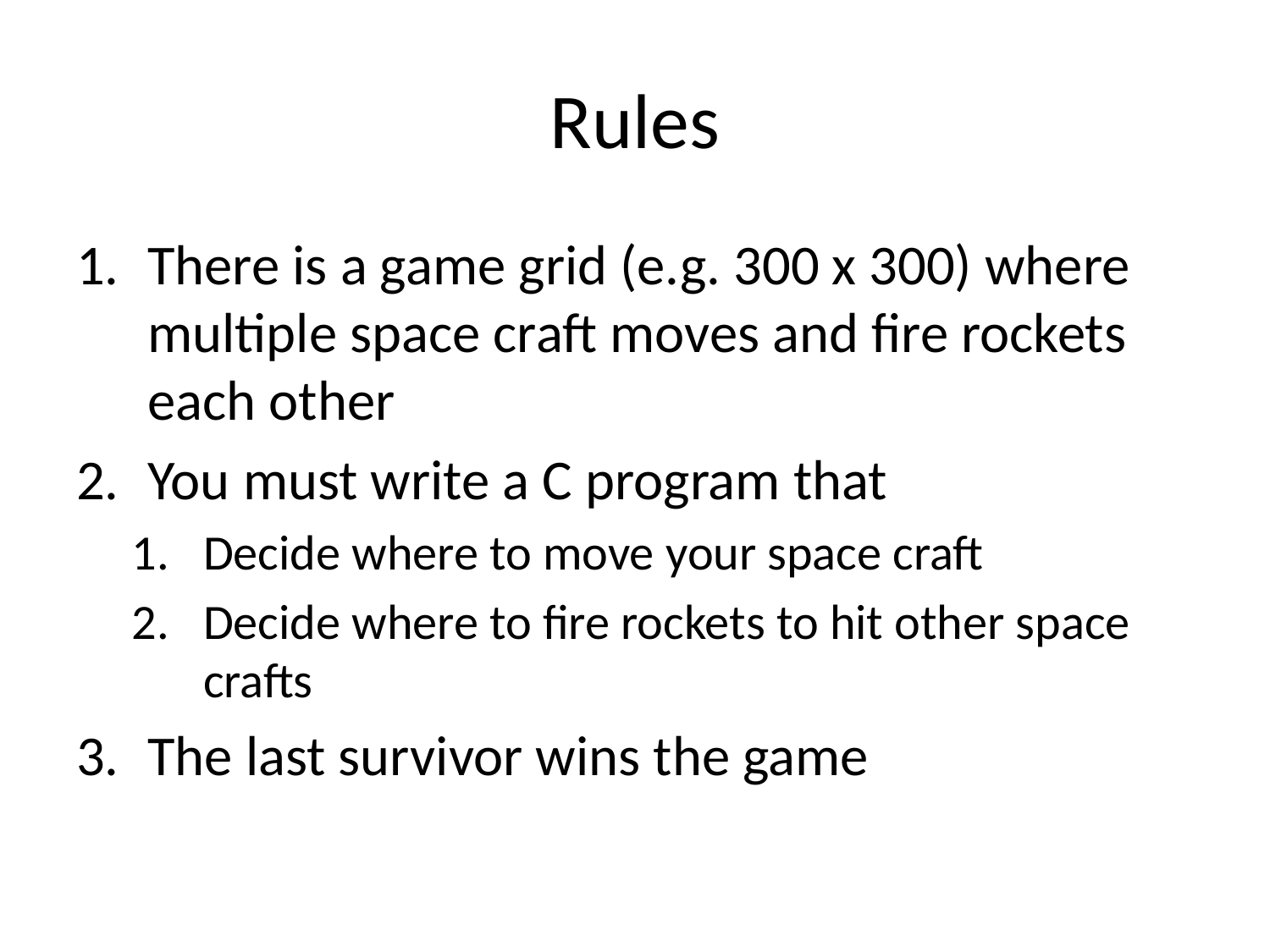

# Rules
There is a game grid (e.g. 300 x 300) where multiple space craft moves and fire rockets each other
You must write a C program that
Decide where to move your space craft
Decide where to fire rockets to hit other space crafts
The last survivor wins the game